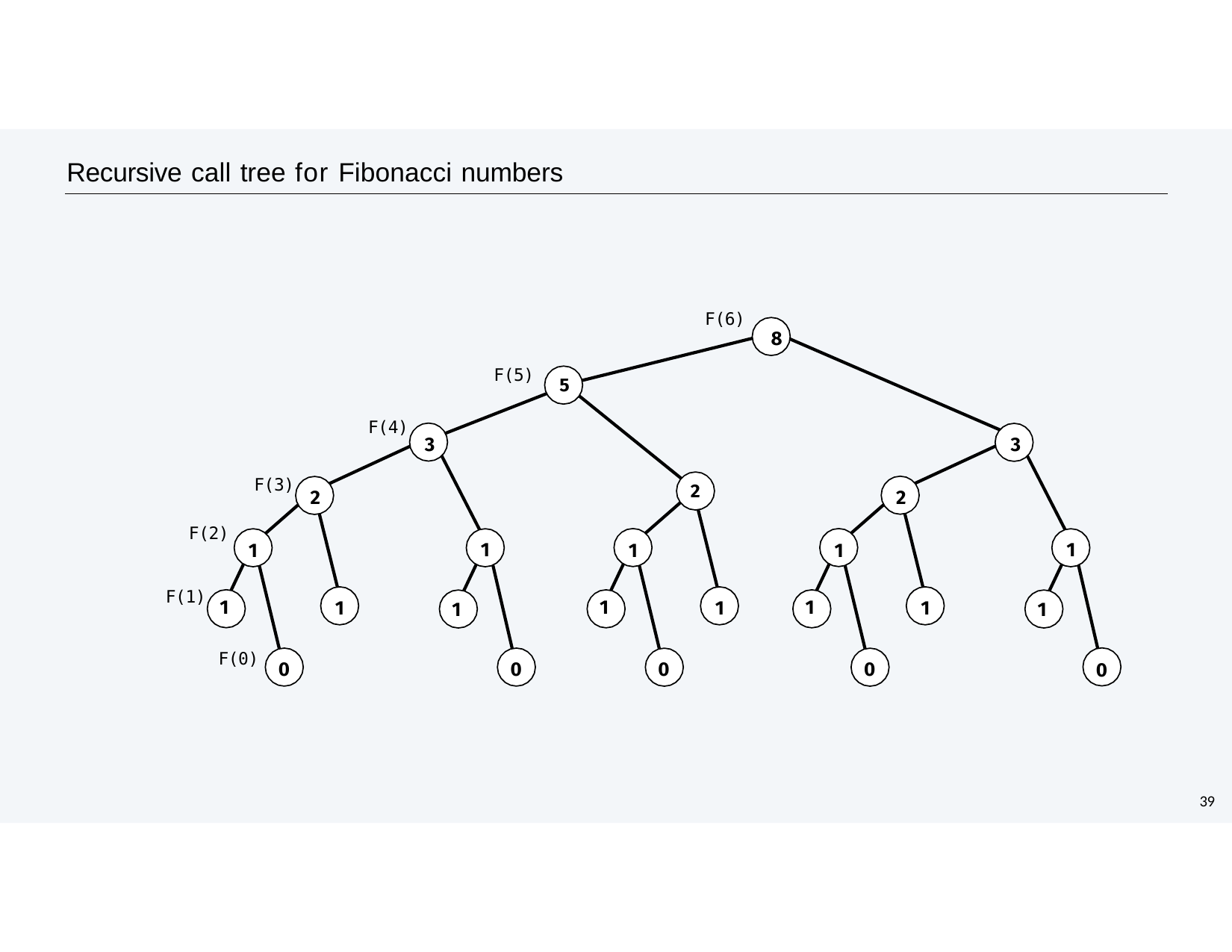

# Recursive call tree for Fibonacci numbers

F(6)
8

F(5)

5

F(4)
3
3

F(3)
2
2
2

F(2)
1
1
1
1
1
F(1)
1
1
1
1
1
1
1
1
F(0)
0
0
0
0
0
39